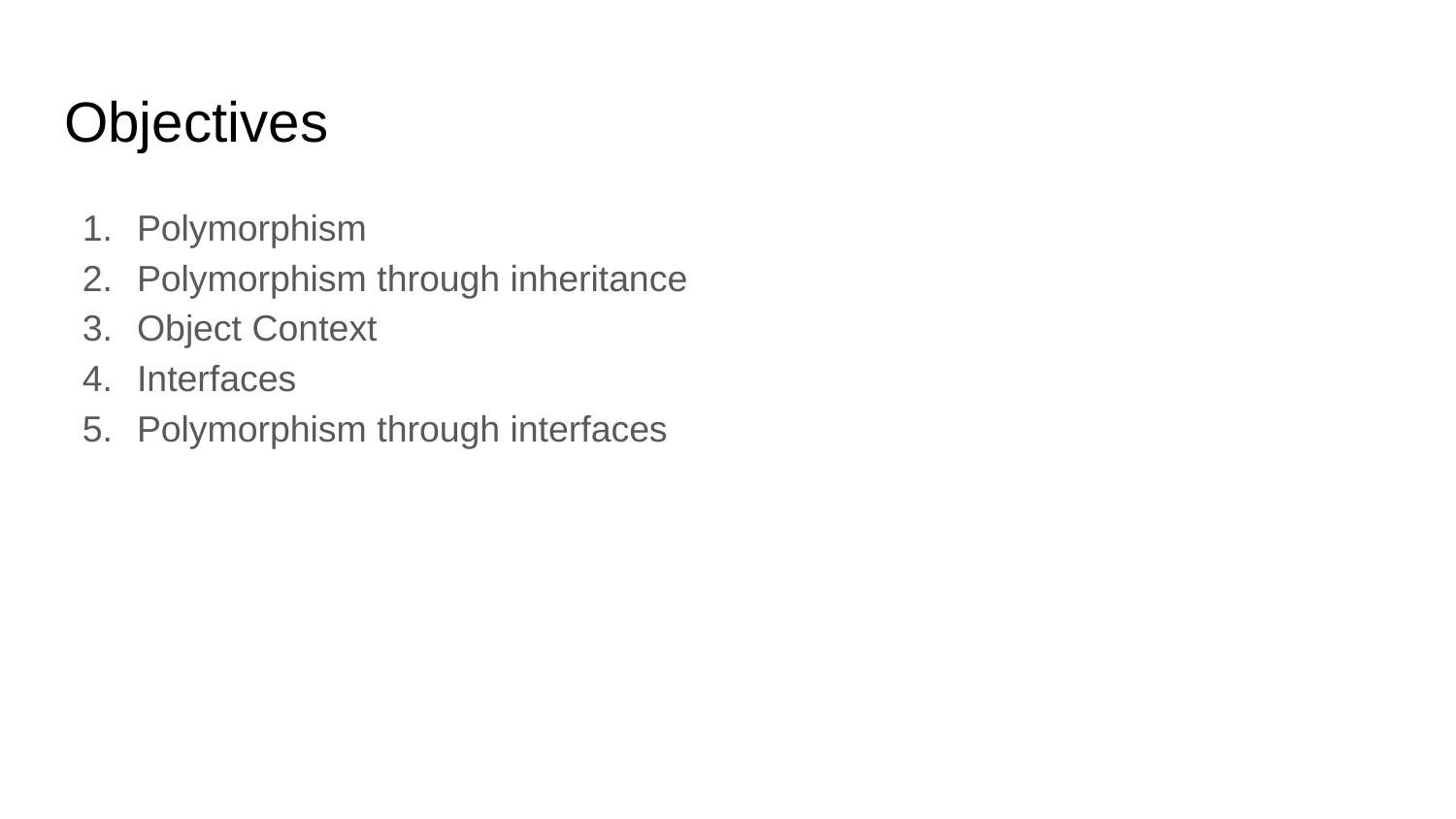

# Objectives
Polymorphism
Polymorphism through inheritance
Object Context
Interfaces
Polymorphism through interfaces